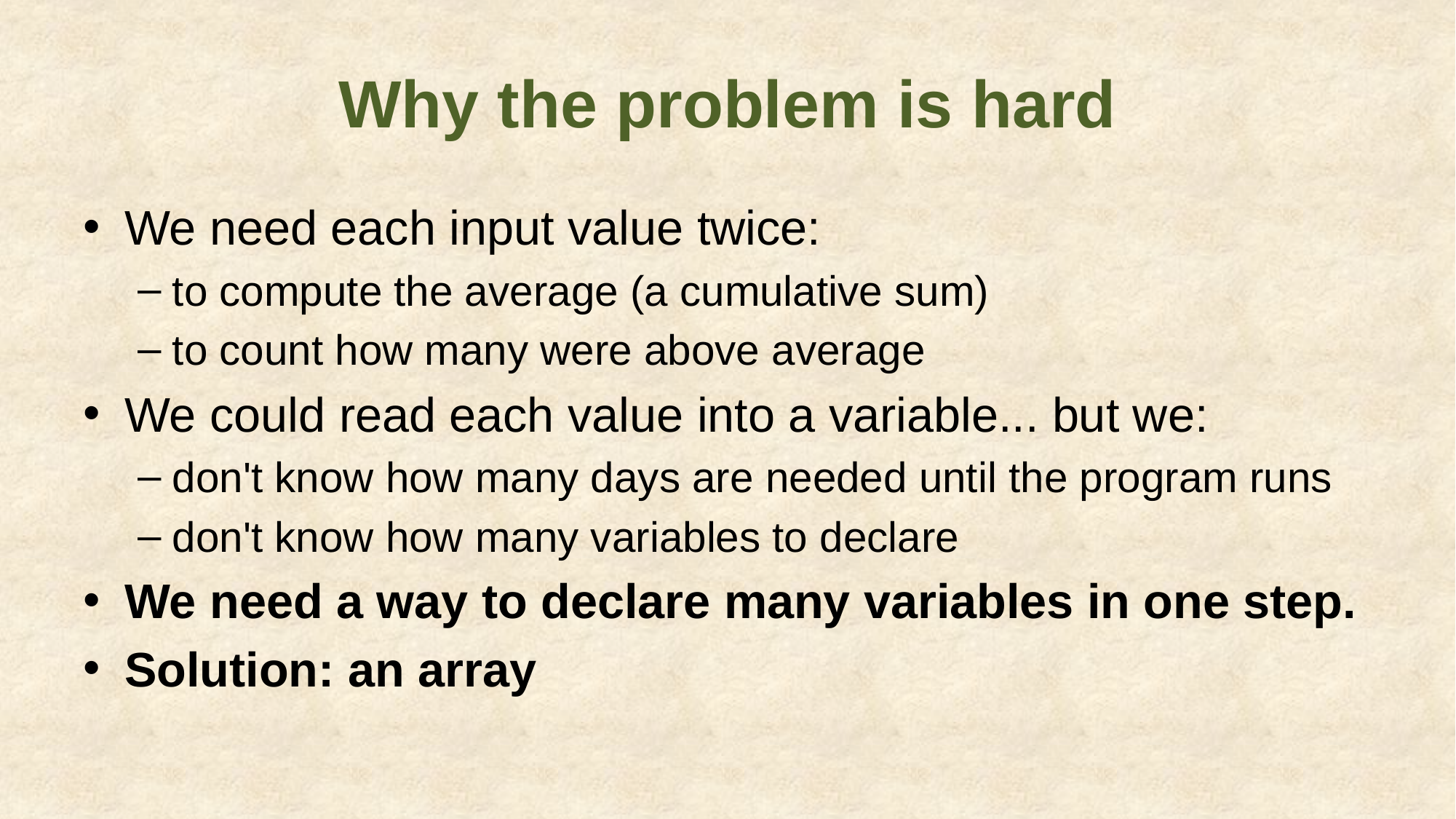

Why the problem is hard
We need each input value twice:
to compute the average (a cumulative sum)
to count how many were above average
We could read each value into a variable... but we:
don't know how many days are needed until the program runs
don't know how many variables to declare
We need a way to declare many variables in one step.
Solution: an array